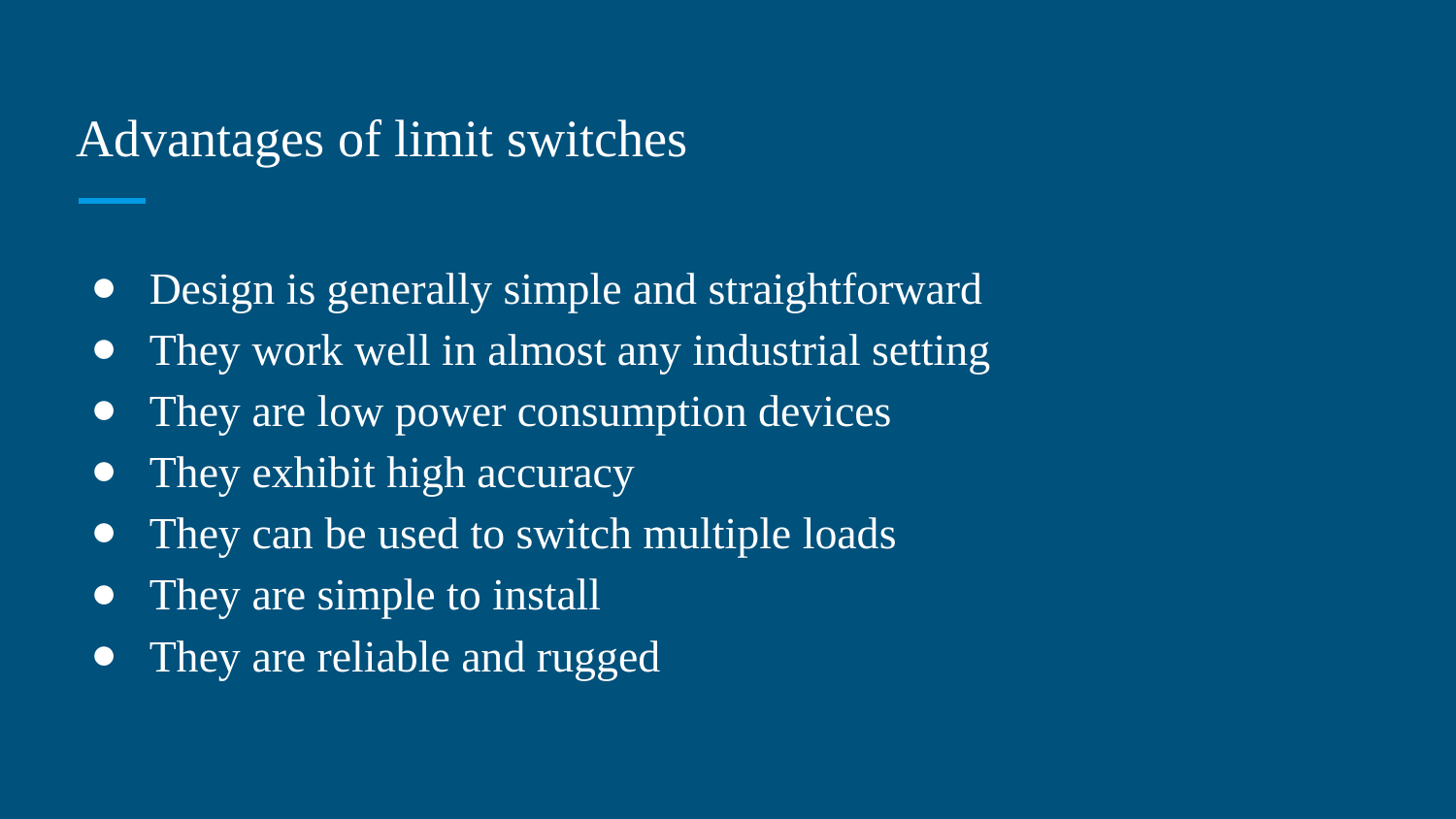

# Advantages of limit switches
Design is generally simple and straightforward
They work well in almost any industrial setting
They are low power consumption devices
They exhibit high accuracy
They can be used to switch multiple loads
They are simple to install
They are reliable and rugged